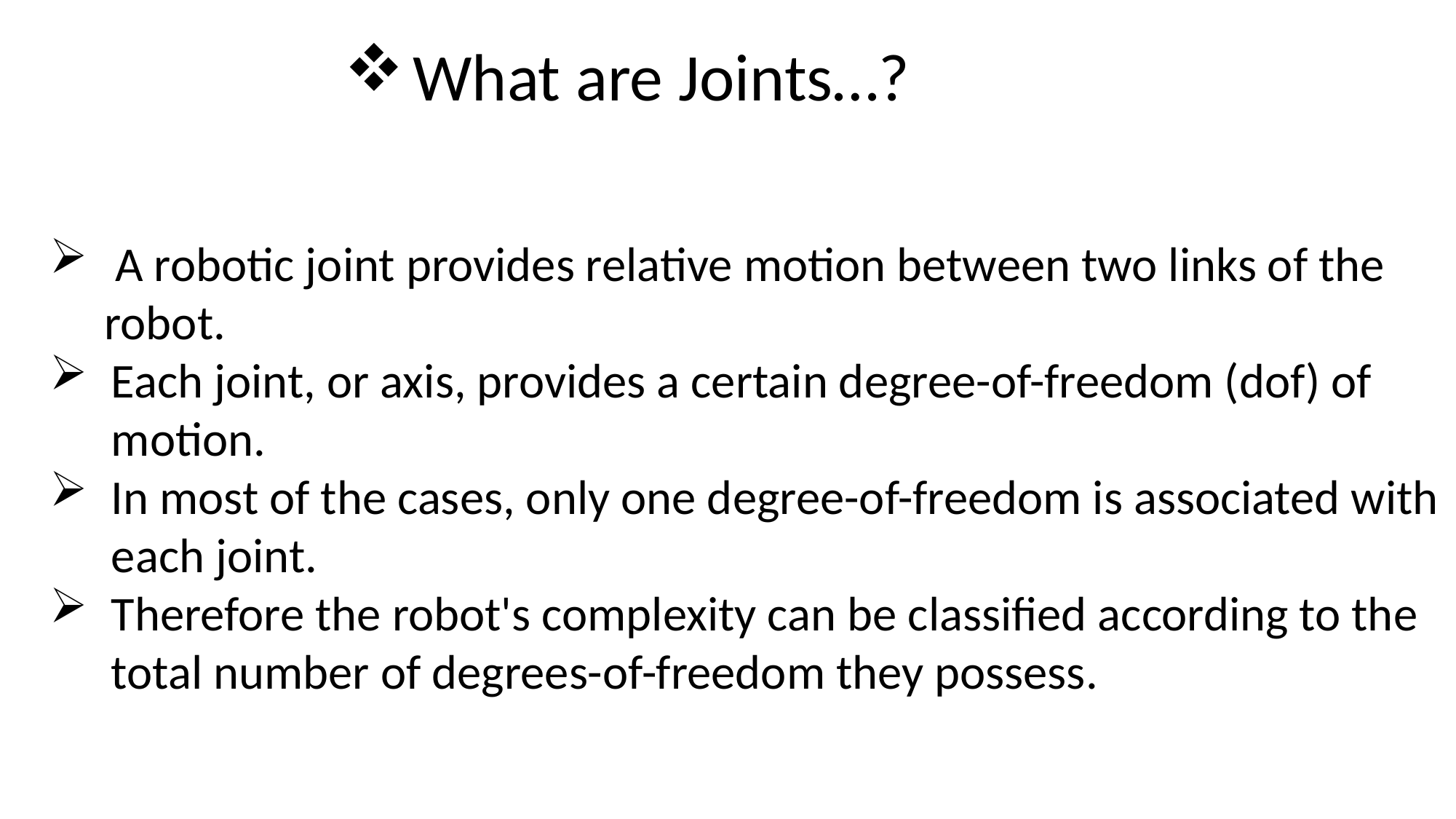

# What are Joints…?
 A robotic joint provides relative motion between two links of the robot.
Each joint, or axis, provides a certain degree-of-freedom (dof) of motion.
In most of the cases, only one degree-of-freedom is associated with each joint.
Therefore the robot's complexity can be classified according to the total number of degrees-of-freedom they possess.